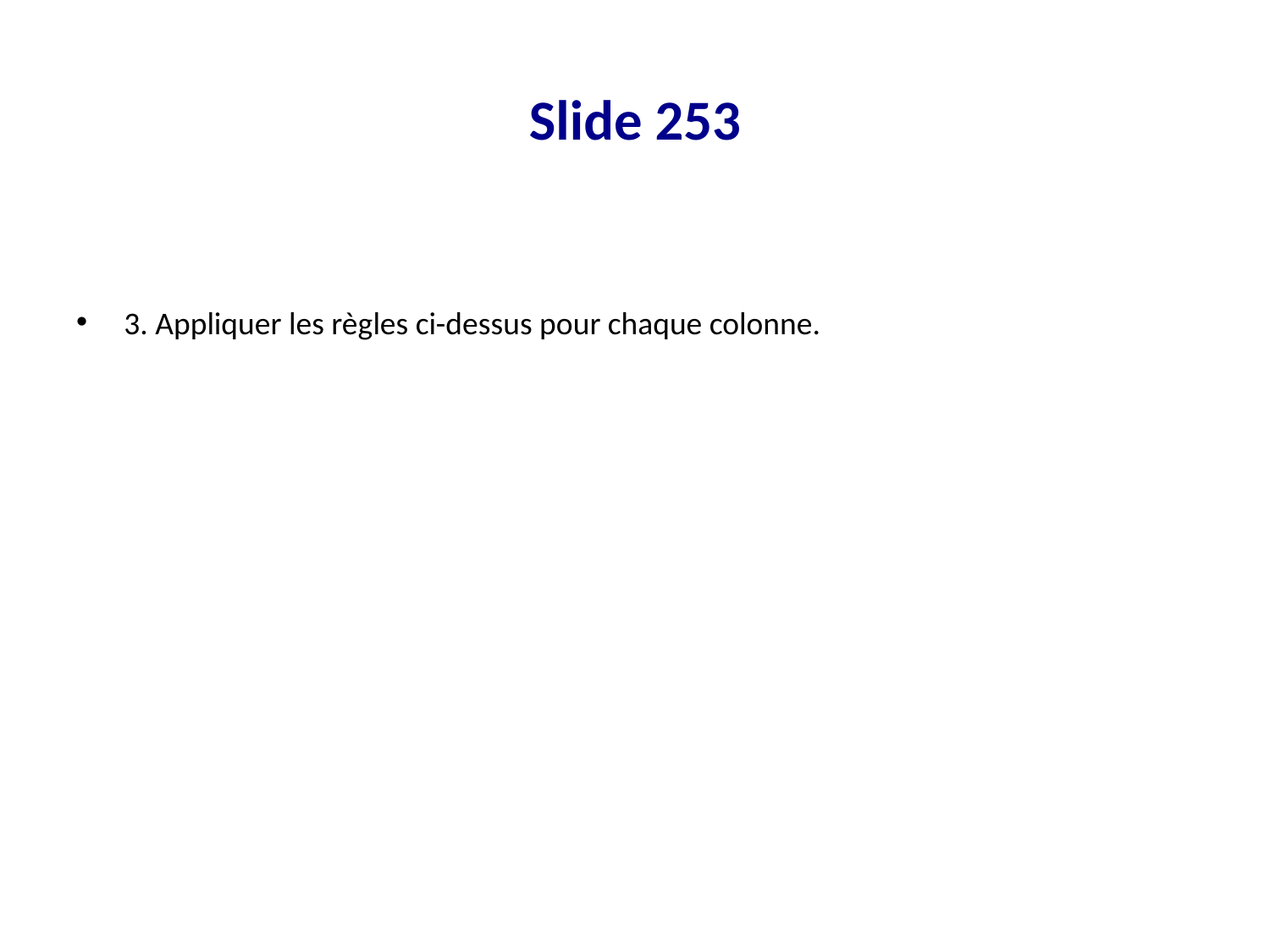

# Slide 253

3. Appliquer les règles ci-dessus pour chaque colonne.